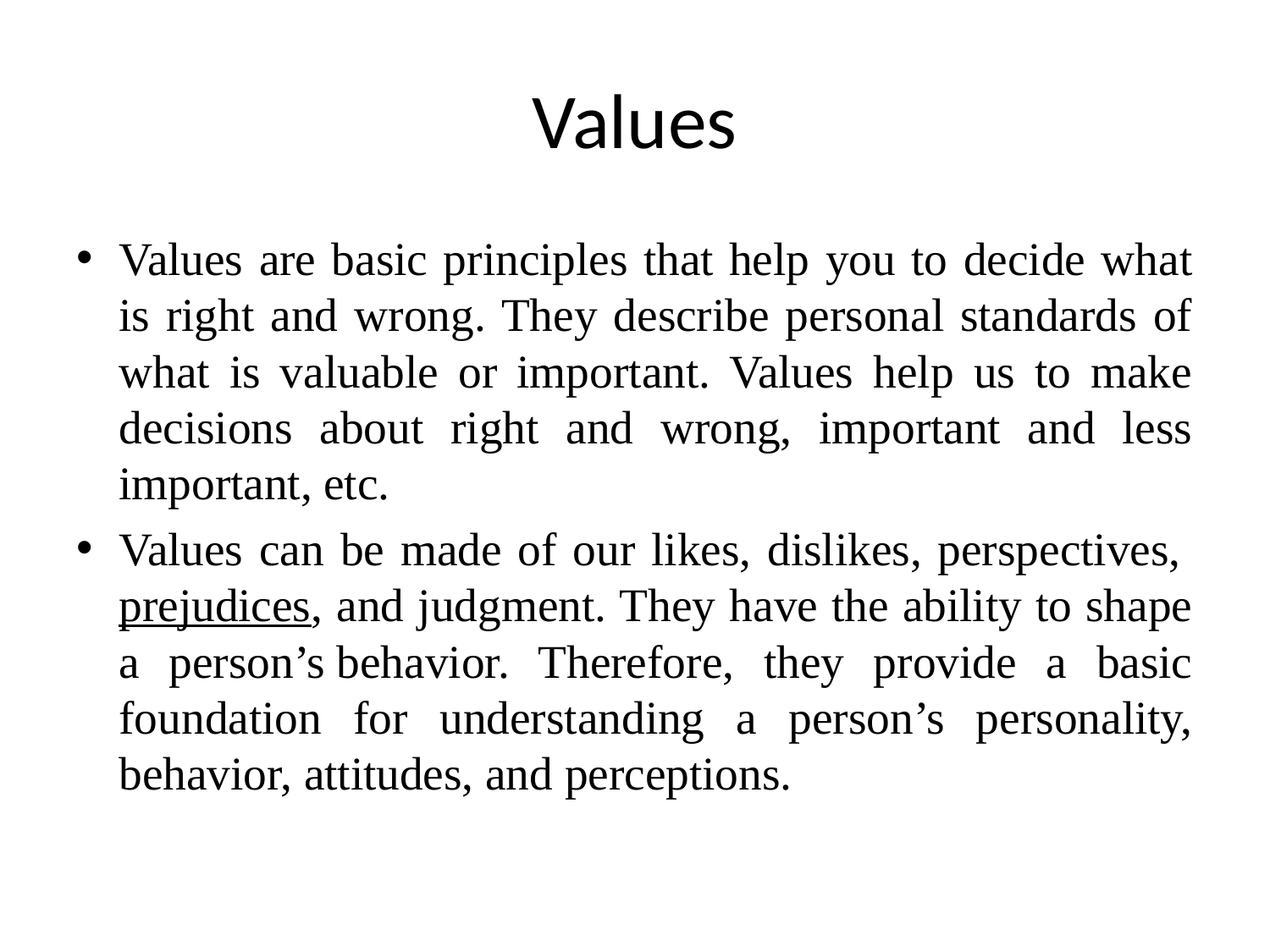

# Values
Values are basic principles that help you to decide what is right and wrong. They describe personal standards of what is valuable or important. Values help us to make decisions about right and wrong, important and less important, etc.
Values can be made of our likes, dislikes, perspectives, prejudices, and judgment. They have the ability to shape a person’s behavior. Therefore, they provide a basic foundation for understanding a person’s personality, behavior, attitudes, and perceptions.